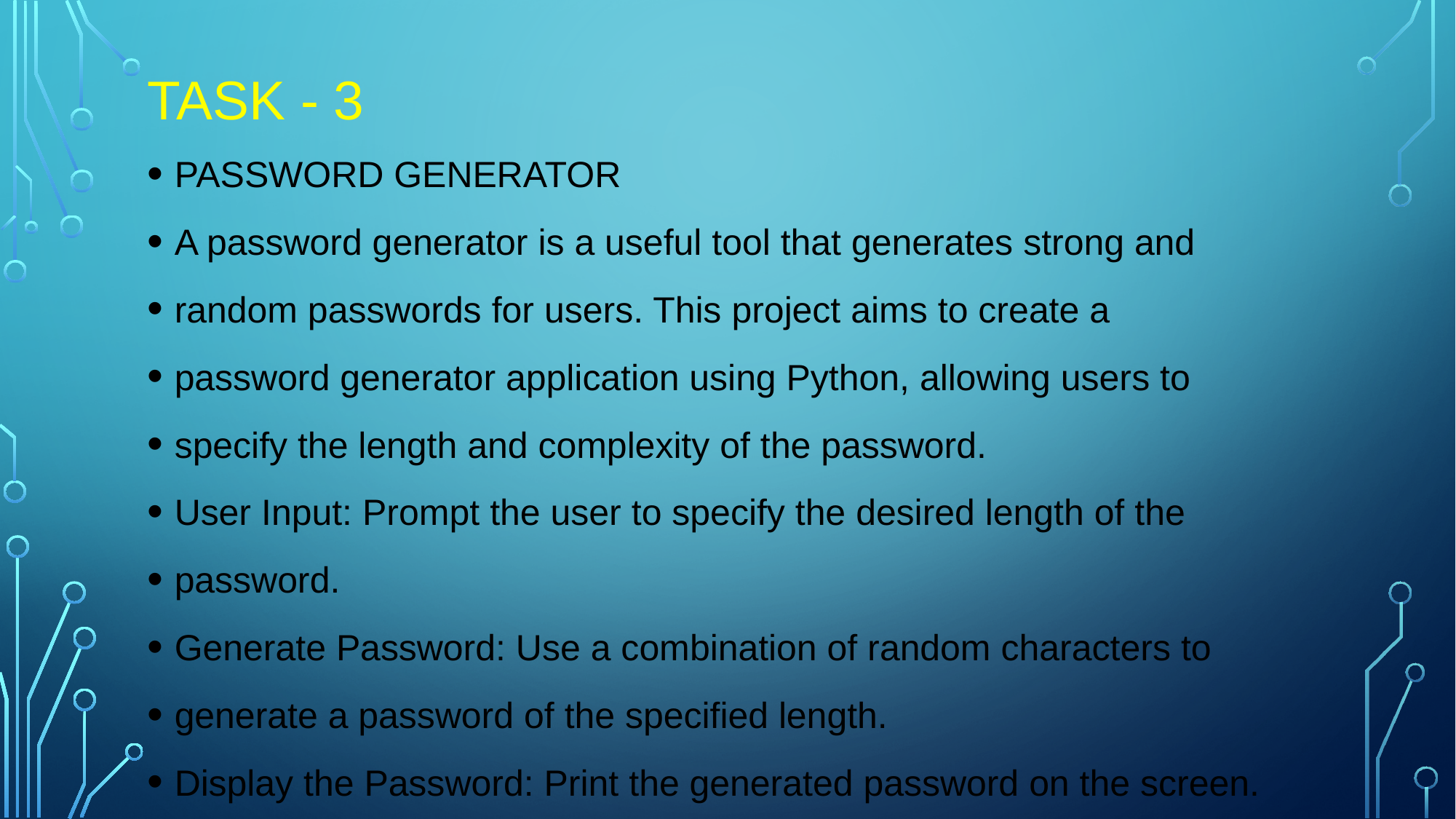

# Task - 3
PASSWORD GENERATOR
A password generator is a useful tool that generates strong and
random passwords for users. This project aims to create a
password generator application using Python, allowing users to
specify the length and complexity of the password.
User Input: Prompt the user to specify the desired length of the
password.
Generate Password: Use a combination of random characters to
generate a password of the specified length.
Display the Password: Print the generated password on the screen.